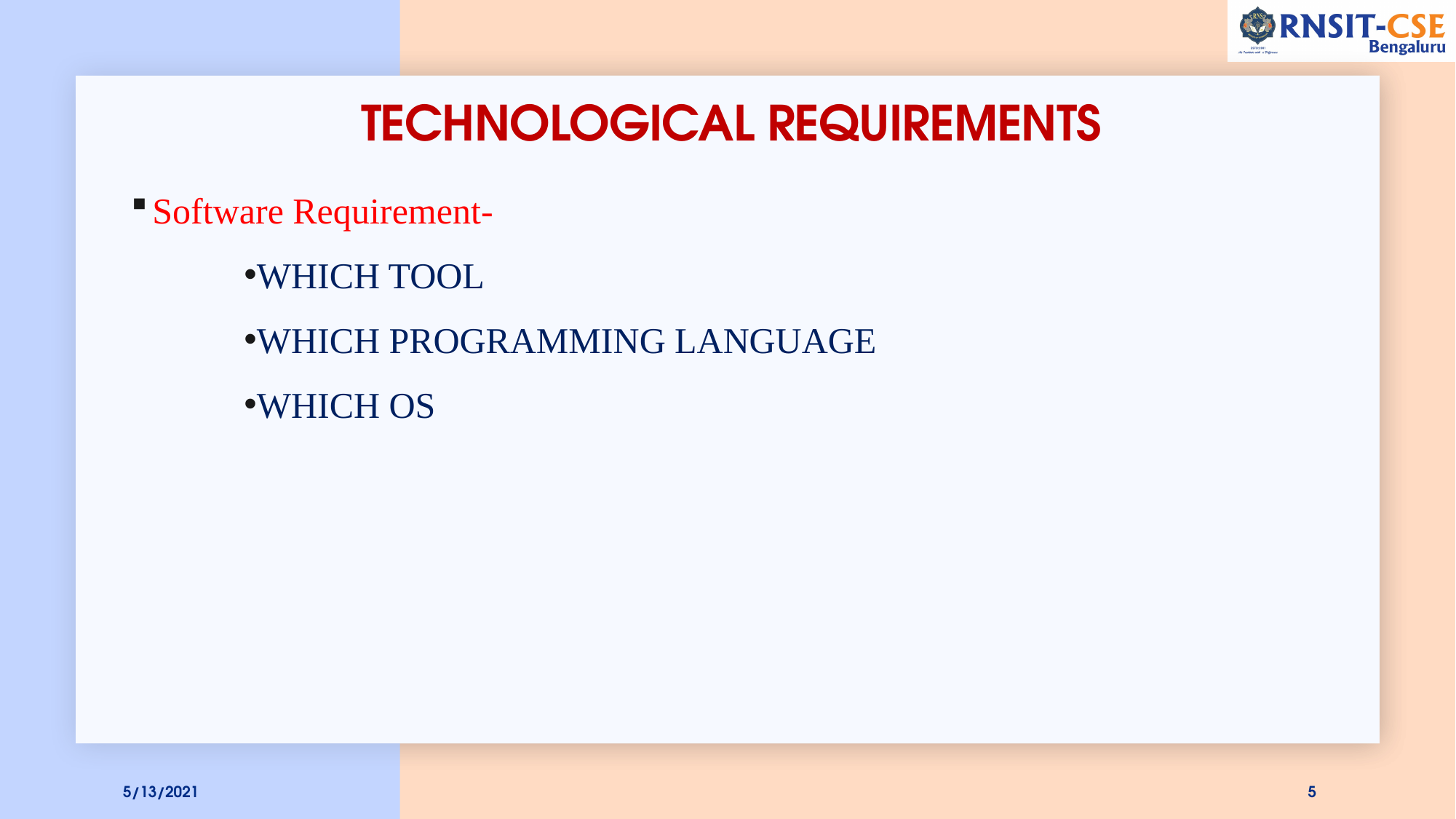

# Technological Requirements
Software Requirement-
WHICH TOOL
WHICH PROGRAMMING LANGUAGE
WHICH OS

5/13/2021
5